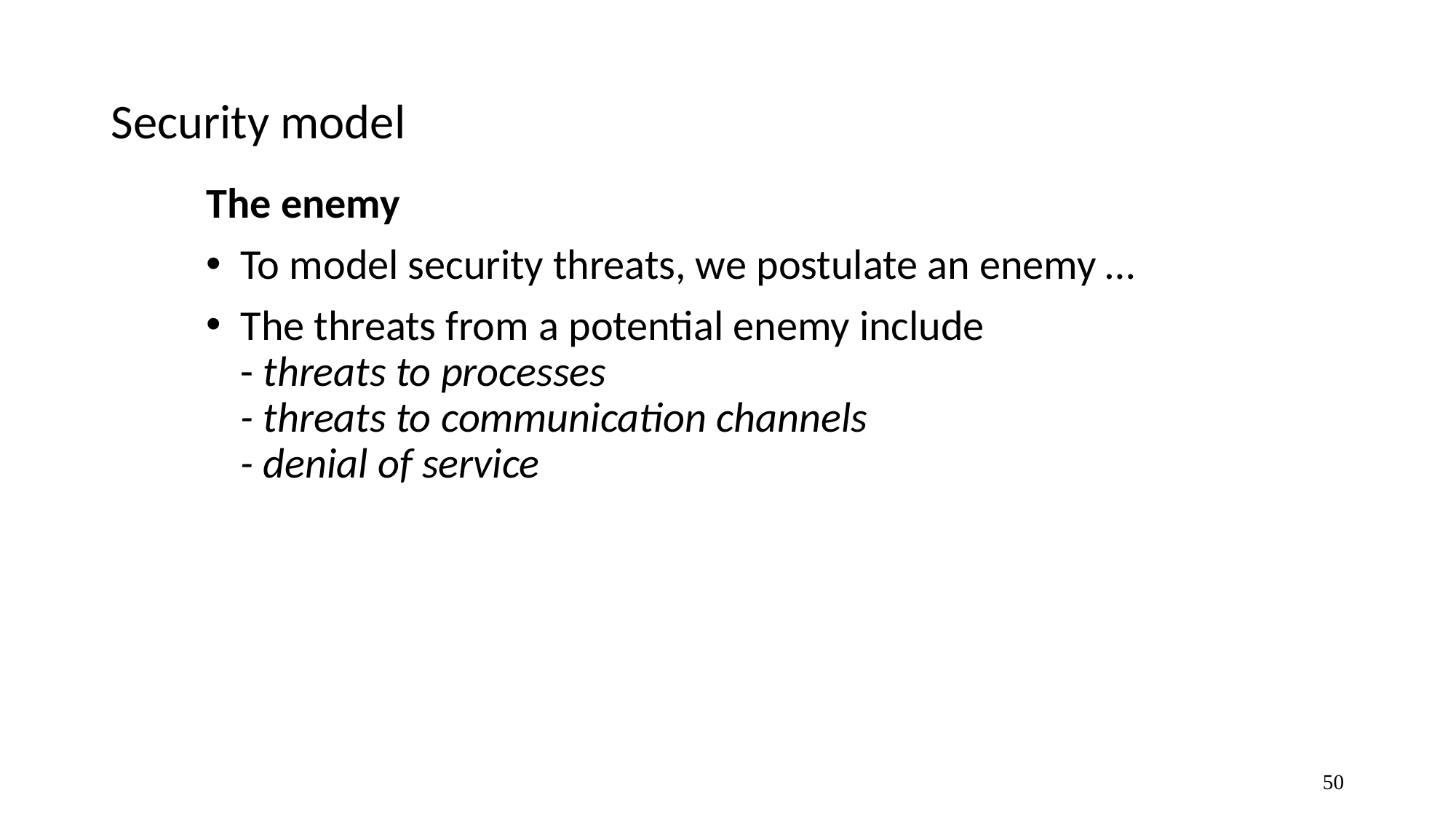

# Security model
The enemy
To model security threats, we postulate an enemy …
The threats from a potential enemy include
- threats to processes
- threats to communication channels
- denial of service
50